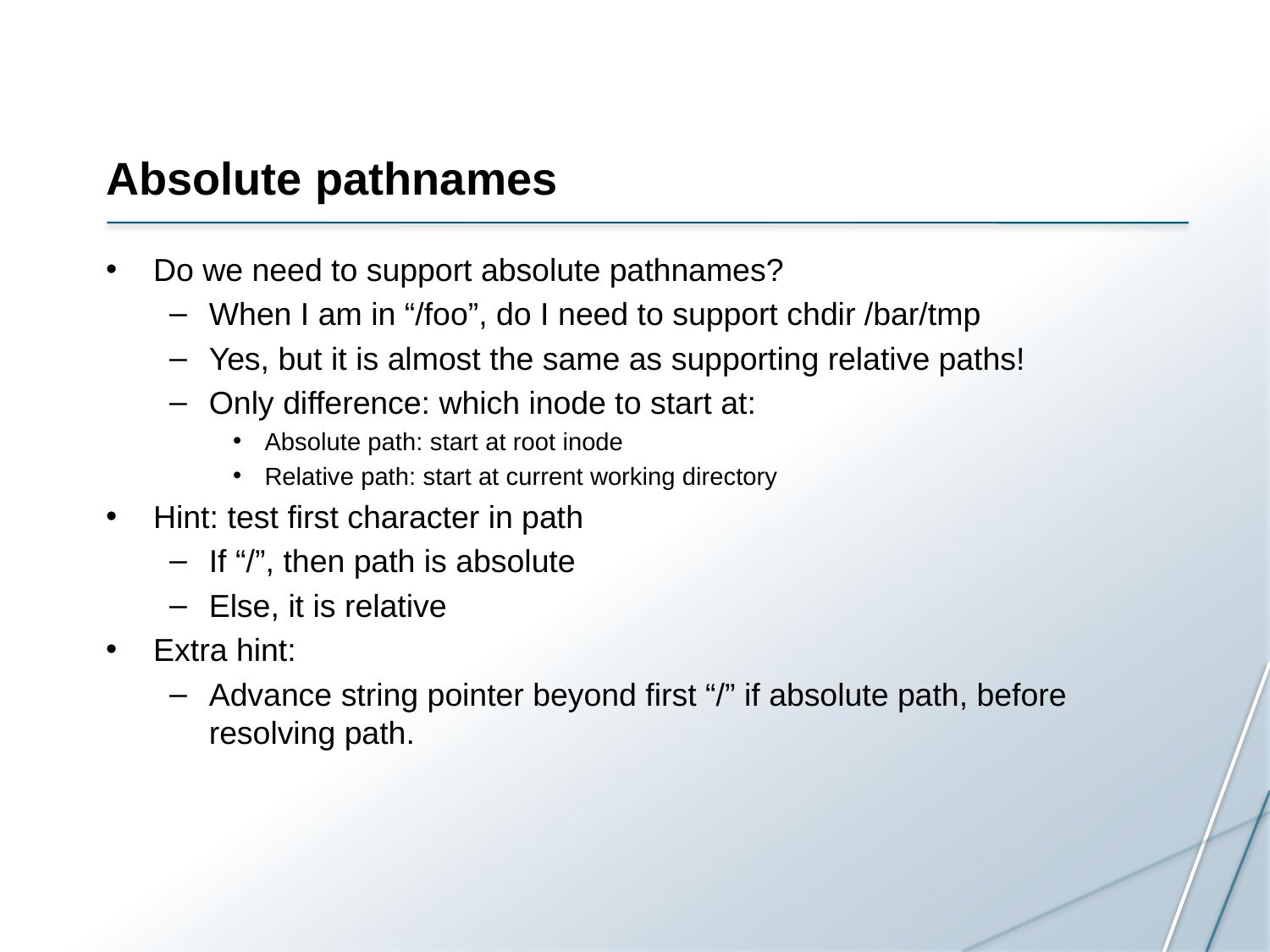

# Absolute pathnames
Do we need to support absolute pathnames?
When I am in “/foo”, do I need to support chdir /bar/tmp
Yes, but it is almost the same as supporting relative paths!
Only difference: which inode to start at:
Absolute path: start at root inode
Relative path: start at current working directory
Hint: test first character in path
If “/”, then path is absolute
Else, it is relative
Extra hint:
Advance string pointer beyond first “/” if absolute path, before resolving path.